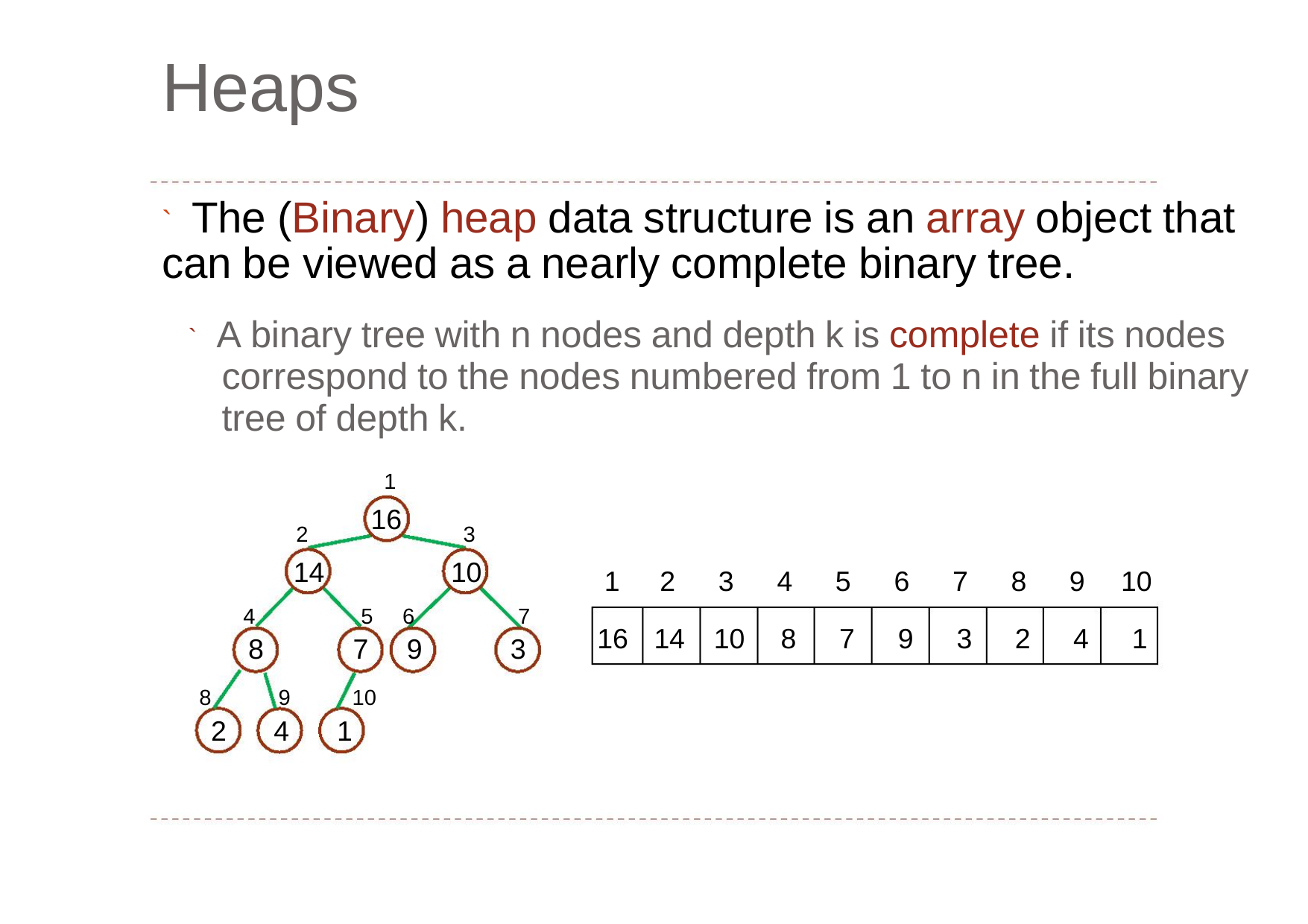

Heaps
` The (Binary) heap data structure is an array object that can be viewed as a nearly complete binary tree.

` A binary tree with n nodes and depth k is complete if its nodes
correspond to the nodes numbered from 1 to n in the full binary
tree of depth k.
1
16
2
3
14
10
1 2 3 4 5 6 7 8 9 10
16 14 10 8 7 9 3 2 4 1
4
8
5 6
7 9
7
3
8
9
10
2 4 1